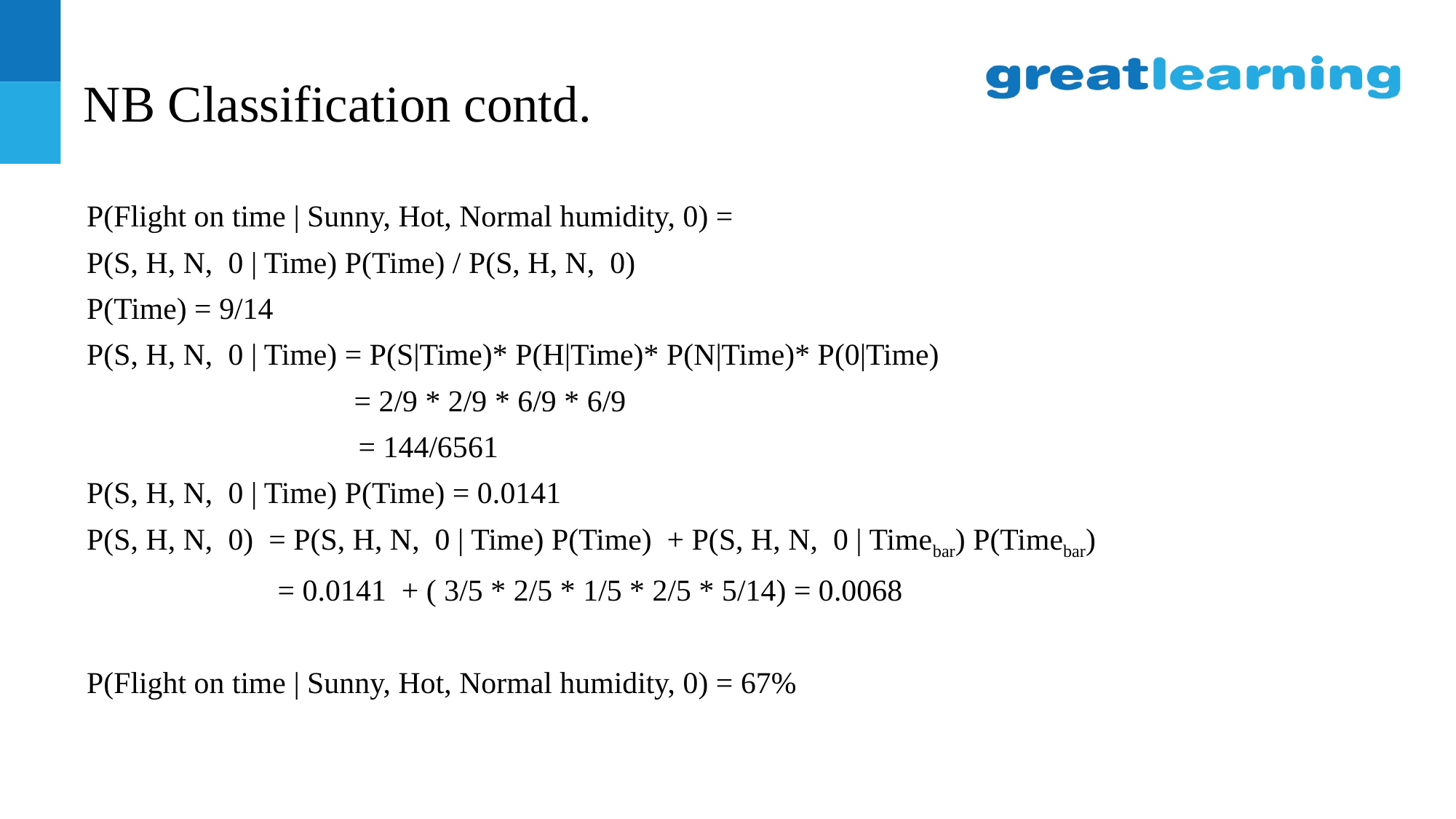

# NB Classification contd.
P(Flight on time | Sunny, Hot, Normal humidity, 0) =
P(S, H, N,  0 | Time) P(Time) / P(S, H, N,  0)
P(Time) = 9/14
P(S, H, N,  0 | Time) = P(S|Time)* P(H|Time)* P(N|Time)* P(0|Time)
                                   = 2/9 * 2/9 * 6/9 * 6/9
		       = 144/6561
P(S, H, N,  0 | Time) P(Time) = 0.0141
P(S, H, N,  0)  = P(S, H, N,  0 | Time) P(Time)  + P(S, H, N,  0 | Timebar) P(Timebar)
                         = 0.0141  + ( 3/5 * 2/5 * 1/5 * 2/5 * 5/14) = 0.0068

P(Flight on time | Sunny, Hot, Normal humidity, 0) = 67%